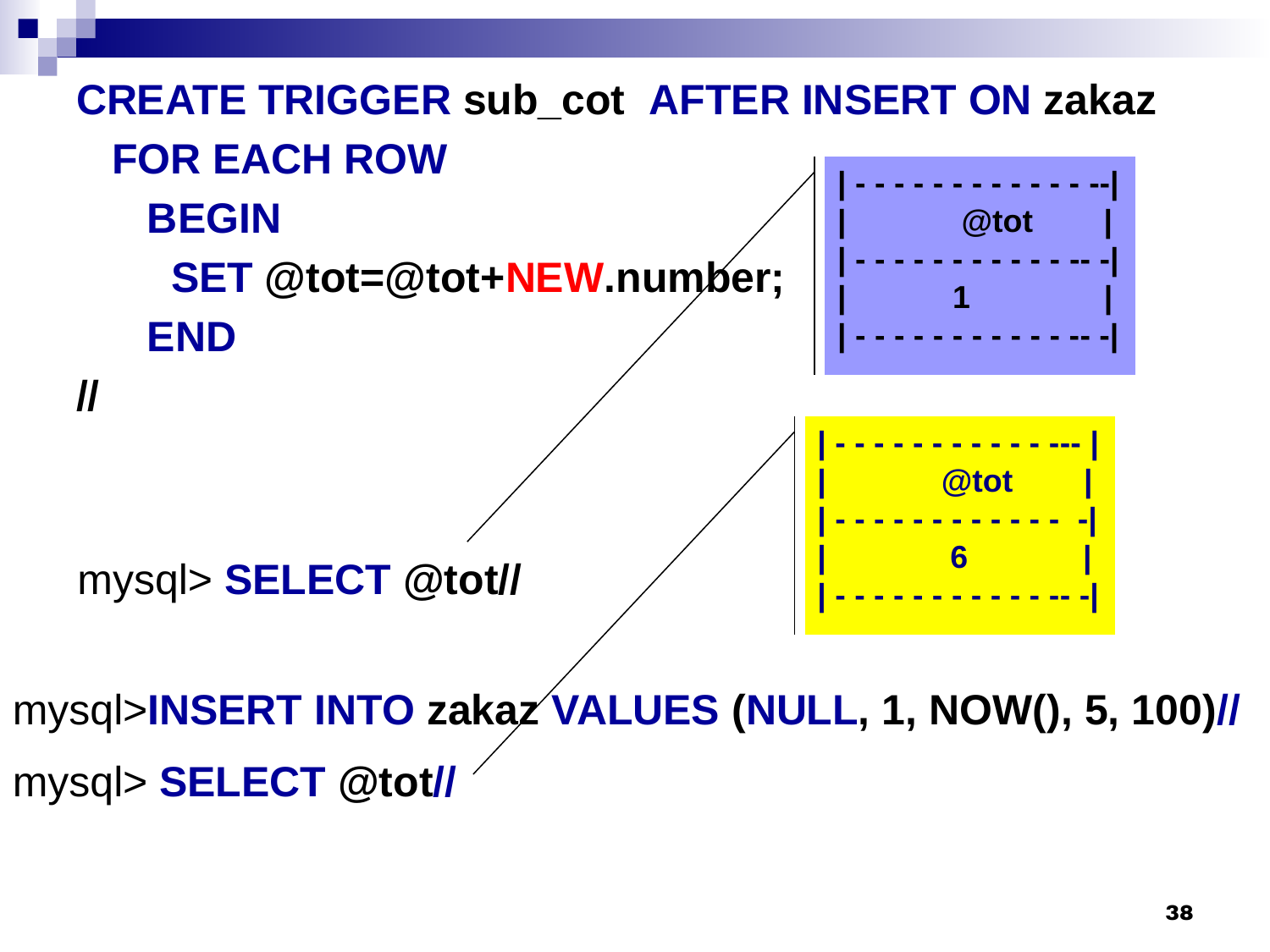

CREATE TRIGGER sub_cot  AFTER INSERT ON zakaz
   FOR EACH ROW
      BEGIN
        SET @tot=@tot+NEW.number;
      END
//

| - - - - - - - - - - - - --|
|             @tot        |
| - - - - - - - - - - - -- -|
|            1               |
| - - - - - - - - - - - -- -|
| - - - - - - - - - - - --- |
|             @tot        |
| - - - - - - - - - - - -  -|
|              6             |
| - - - - - - - - - - - -- -|
mysql> SELECT @tot//
mysql>INSERT INTO zakaz VALUES (NULL, 1, NOW(), 5, 100)//
mysql> SELECT @tot//

38